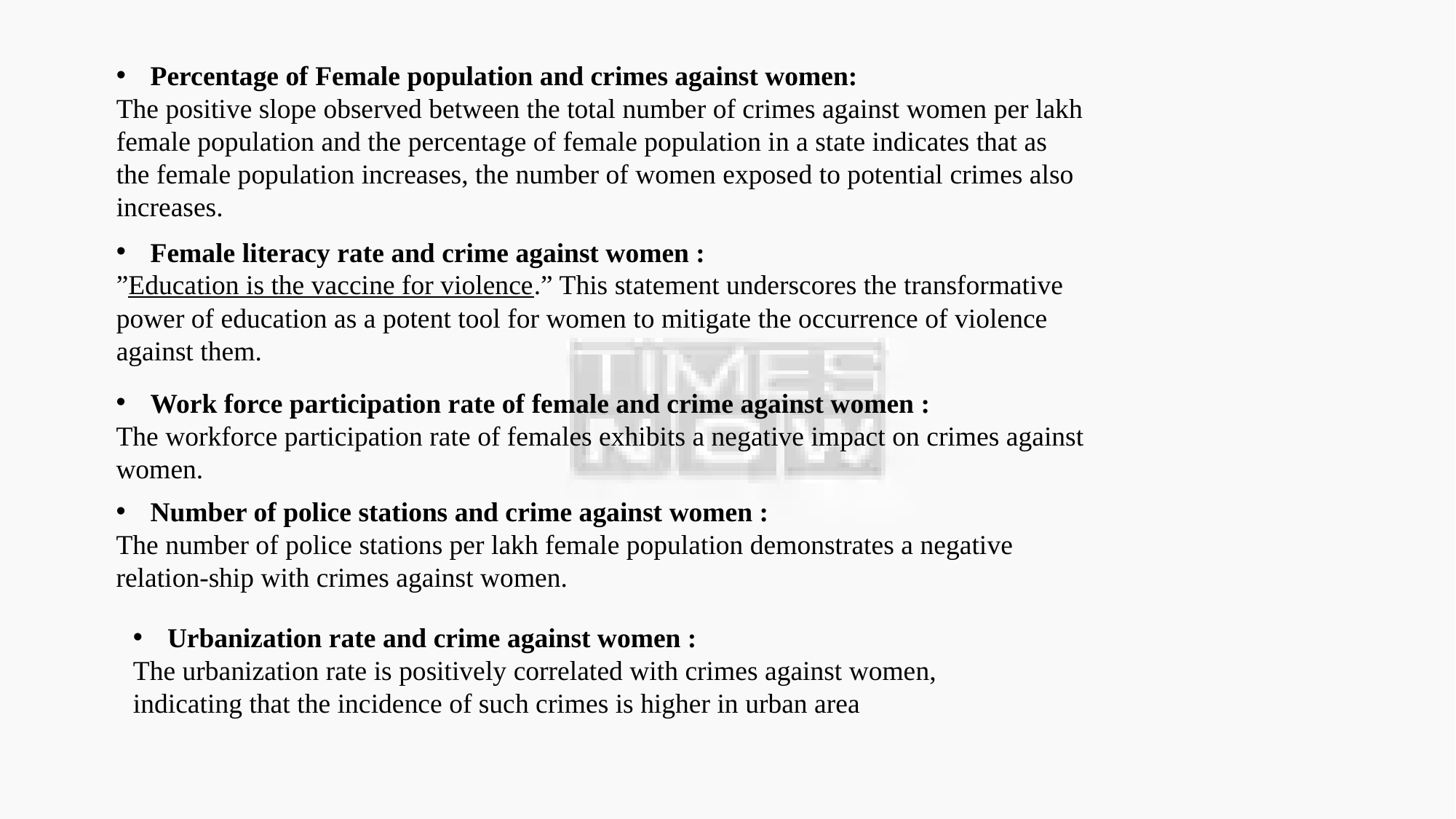

Percentage of Female population and crimes against women:
The positive slope observed between the total number of crimes against women per lakh
female population and the percentage of female population in a state indicates that as
the female population increases, the number of women exposed to potential crimes also increases.

Female literacy rate and crime against women :
”Education is the vaccine for violence.” This statement underscores the transformative
power of education as a potent tool for women to mitigate the occurrence of violence
against them.
Work force participation rate of female and crime against women :
The workforce participation rate of females exhibits a negative impact on crimes against
women.
Number of police stations and crime against women :
The number of police stations per lakh female population demonstrates a negative relation-ship with crimes against women.
Urbanization rate and crime against women :
The urbanization rate is positively correlated with crimes against women, indicating that the incidence of such crimes is higher in urban area